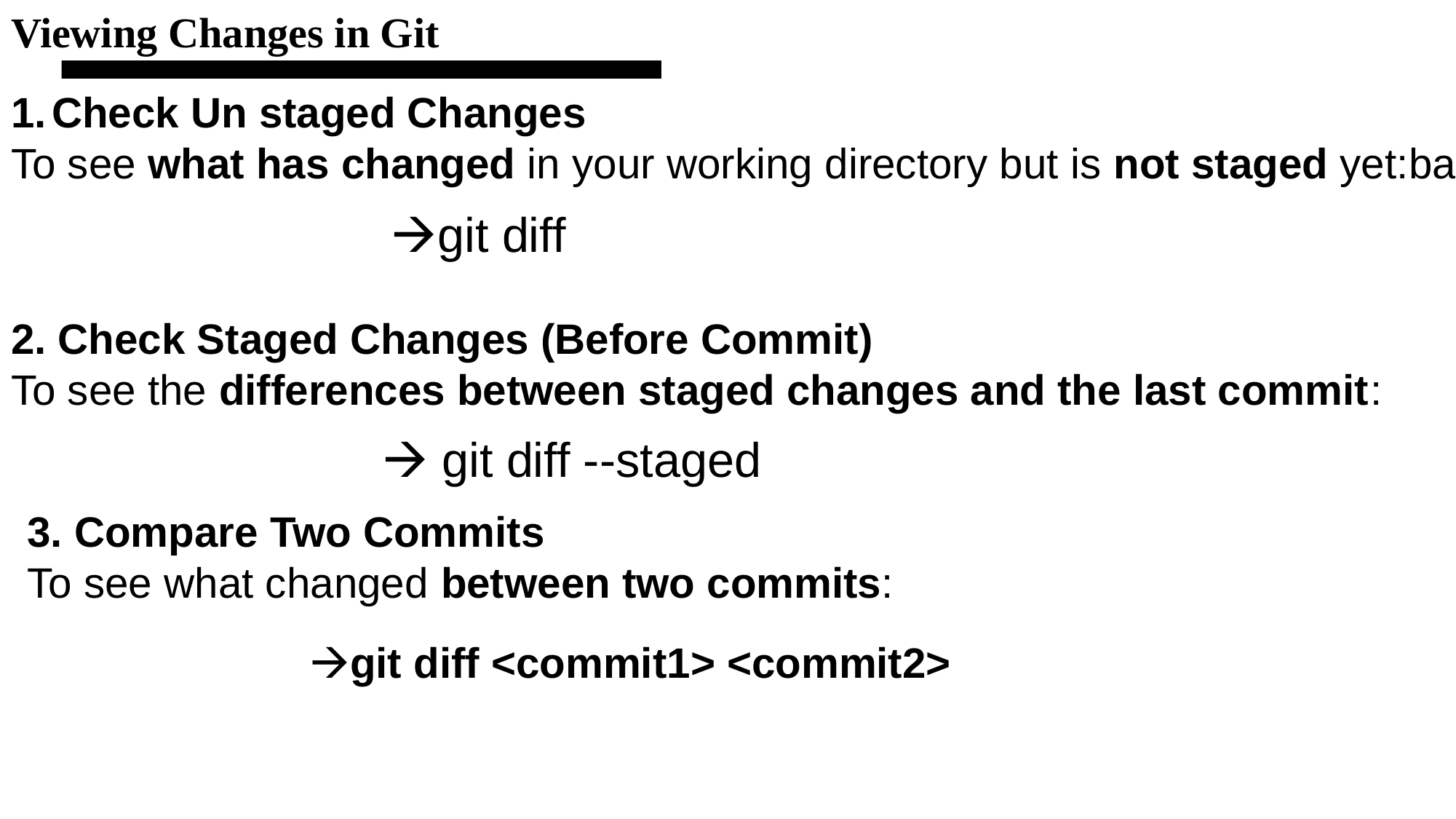

Viewing Changes in Git
Check Un staged Changes
To see what has changed in your working directory but is not staged yet:bash

🡪git diff
2. Check Staged Changes (Before Commit)
To see the differences between staged changes and the last commit:
🡪 git diff --staged
3. Compare Two Commits
To see what changed between two commits:
🡪git diff <commit1> <commit2>